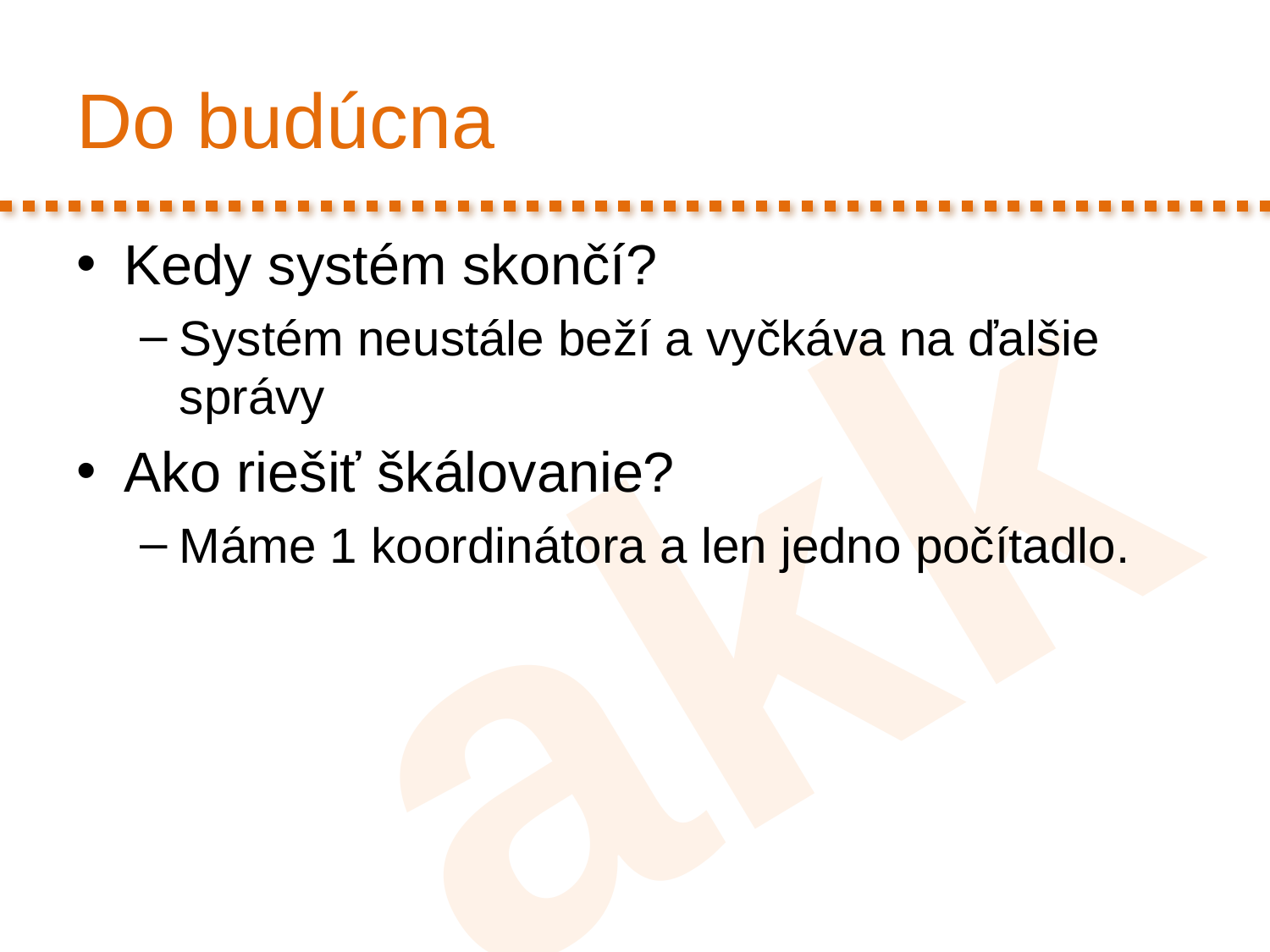

# Do budúcna
Kedy systém skončí?
Systém neustále beží a vyčkáva na ďalšie správy
Ako riešiť škálovanie?
Máme 1 koordinátora a len jedno počítadlo.